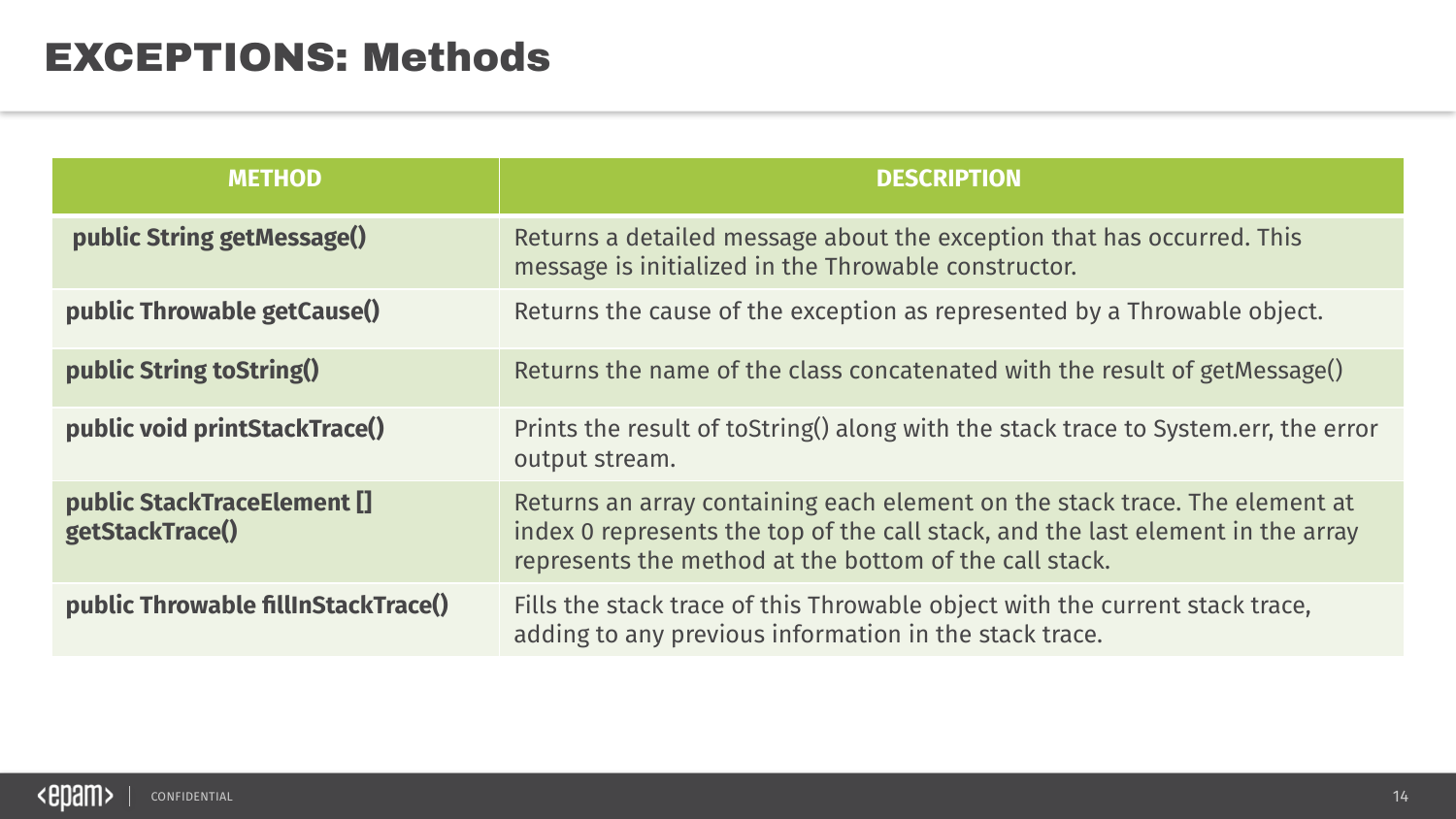

EXCEPTIONS: Methods
| METHOD | DESCRIPTION |
| --- | --- |
| public String getMessage() | Returns a detailed message about the exception that has occurred. This message is initialized in the Throwable constructor. |
| public Throwable getCause() | Returns the cause of the exception as represented by a Throwable object. |
| public String toString() | Returns the name of the class concatenated with the result of getMessage() |
| public void printStackTrace() | Prints the result of toString() along with the stack trace to System.err, the error output stream. |
| public StackTraceElement [] getStackTrace() | Returns an array containing each element on the stack trace. The element at index 0 represents the top of the call stack, and the last element in the array represents the method at the bottom of the call stack. |
| public Throwable fillInStackTrace() | Fills the stack trace of this Throwable object with the current stack trace, adding to any previous information in the stack trace. |